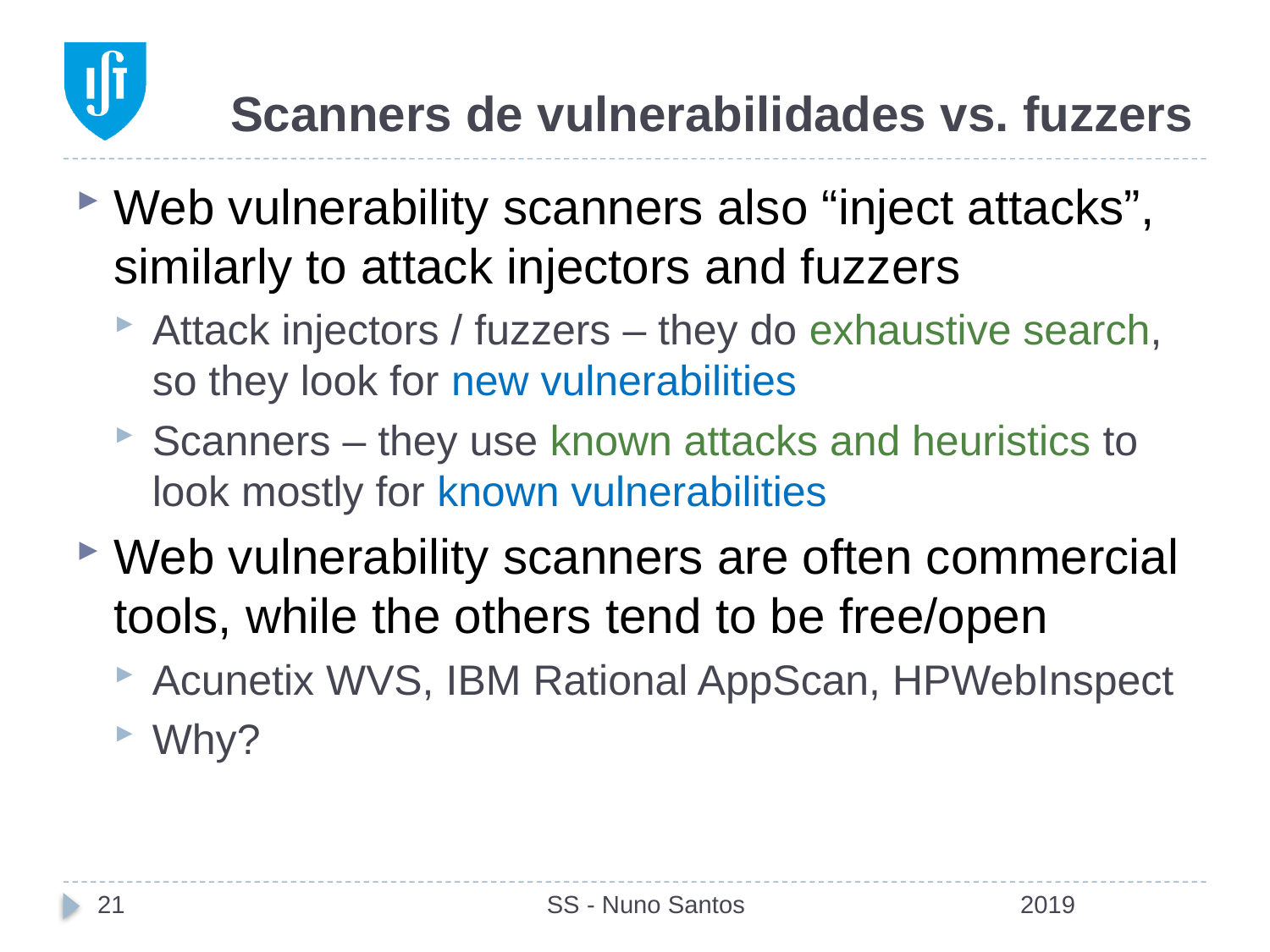

# Scanners de vulnerabilidades vs. fuzzers
Web vulnerability scanners also “inject attacks”, similarly to attack injectors and fuzzers
Attack injectors / fuzzers – they do exhaustive search, so they look for new vulnerabilities
Scanners – they use known attacks and heuristics to look mostly for known vulnerabilities
Web vulnerability scanners are often commercial tools, while the others tend to be free/open
Acunetix WVS, IBM Rational AppScan, HPWebInspect
Why?

21
SS - Nuno Santos
2019